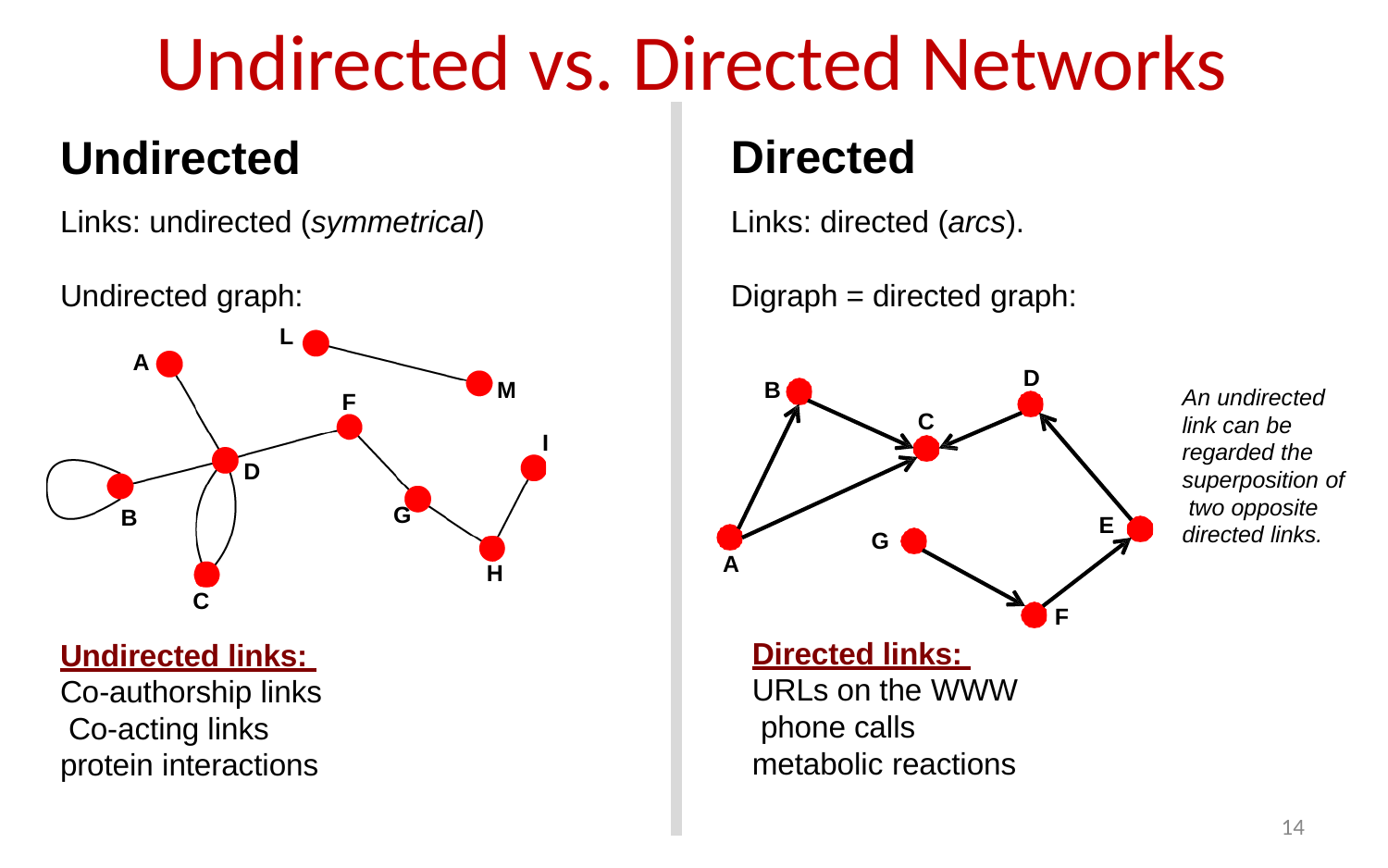

# Undirected vs. Directed Networks
Directed
Links: directed (arcs).
Undirected
Links: undirected (symmetrical)

Undirected graph:
L
A
Digraph = directed graph:

D
M
B

An undirected  link can be  regarded the  superposition of  two opposite  directed links.
F

C

I

D

G
B
E

G

A

H
C
F

Directed links:  URLs on the WWW  phone calls  metabolic reactions
Undirected links:  Co-authorship links  Co-acting links  protein interactions
14